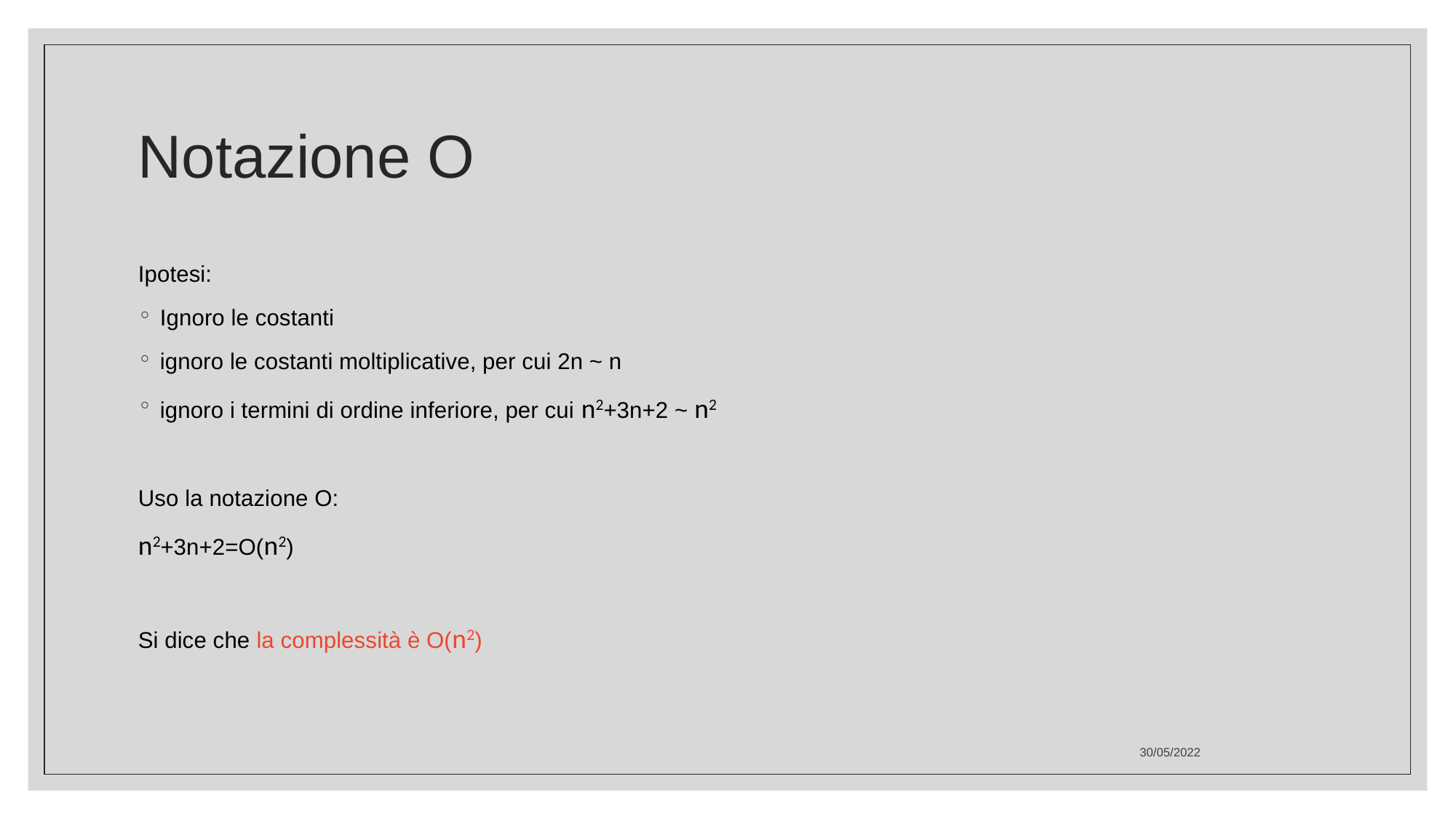

# Notazione O
Ipotesi:
Ignoro le costanti
ignoro le costanti moltiplicative, per cui 2n ~ n
ignoro i termini di ordine inferiore, per cui n2+3n+2 ~ n2

Uso la notazione O:
n2+3n+2=O(n2)

Si dice che la complessità è O(n2)
30/05/2022